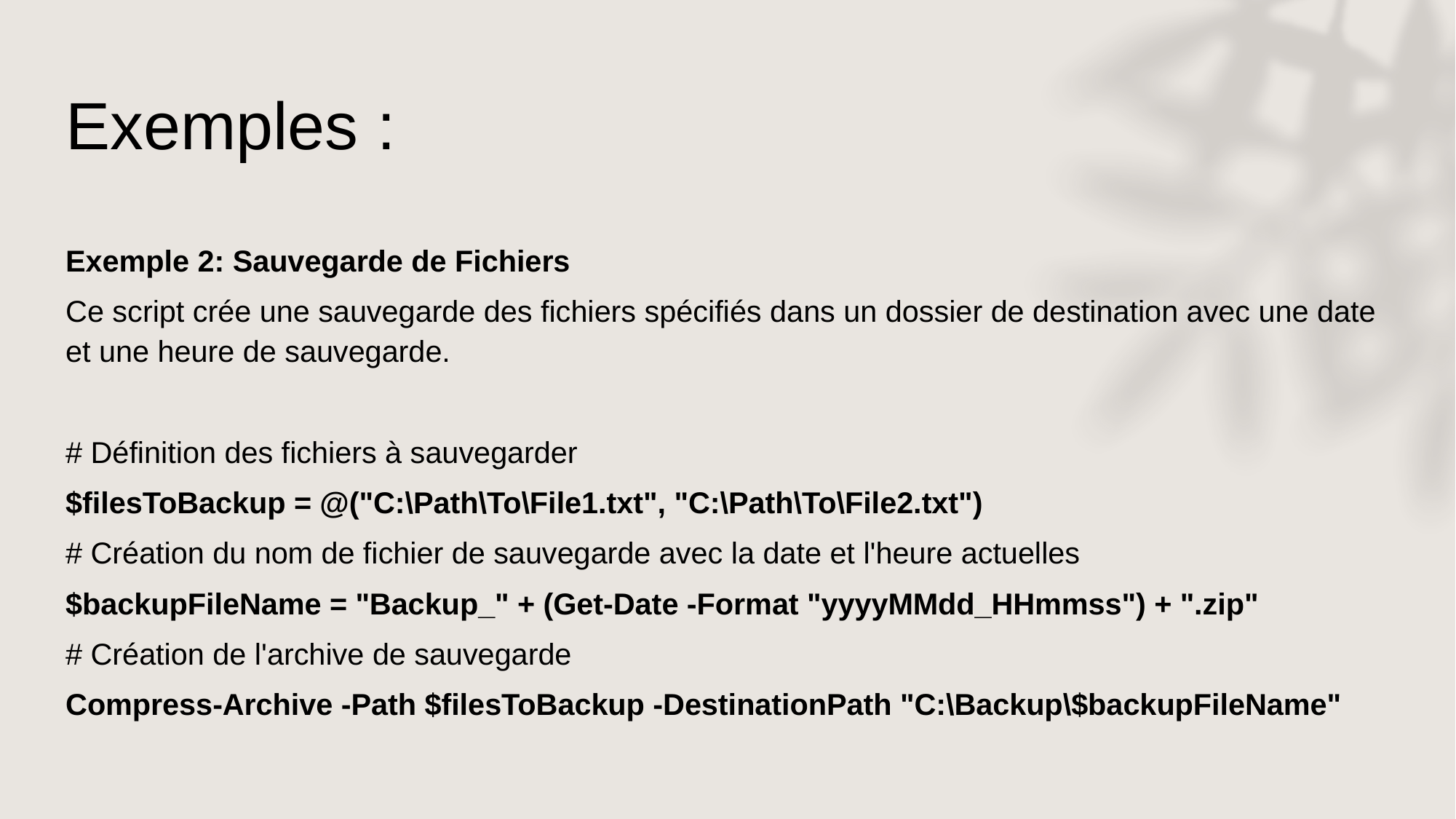

# Exemples :
Exemple 2: Sauvegarde de Fichiers
Ce script crée une sauvegarde des fichiers spécifiés dans un dossier de destination avec une date et une heure de sauvegarde.

# Définition des fichiers à sauvegarder
$filesToBackup = @("C:\Path\To\File1.txt", "C:\Path\To\File2.txt")
# Création du nom de fichier de sauvegarde avec la date et l'heure actuelles
$backupFileName = "Backup_" + (Get-Date -Format "yyyyMMdd_HHmmss") + ".zip"
# Création de l'archive de sauvegarde
Compress-Archive -Path $filesToBackup -DestinationPath "C:\Backup\$backupFileName"